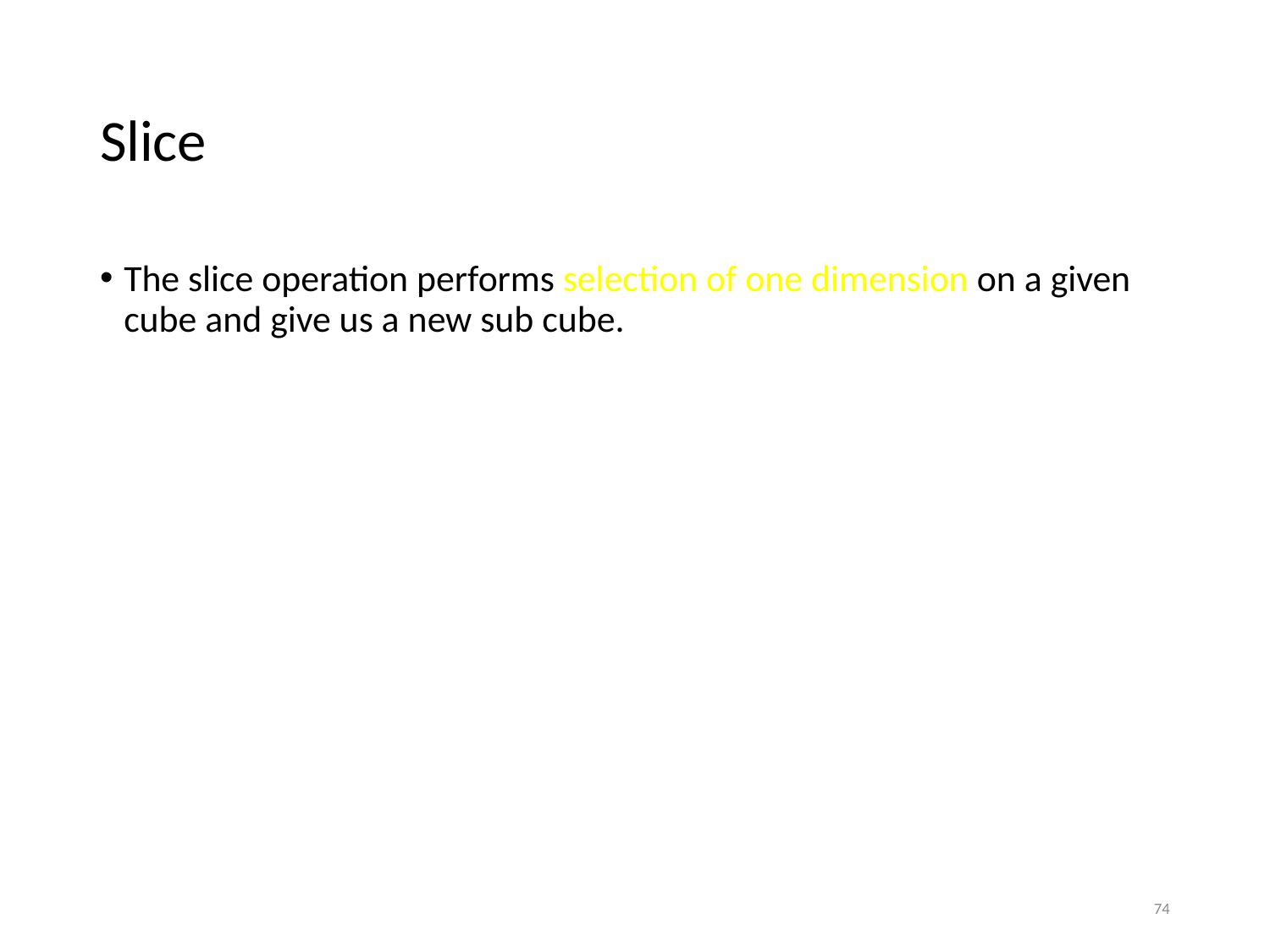

# Slice
The slice operation performs selection of one dimension on a given cube and give us a new sub cube.
74